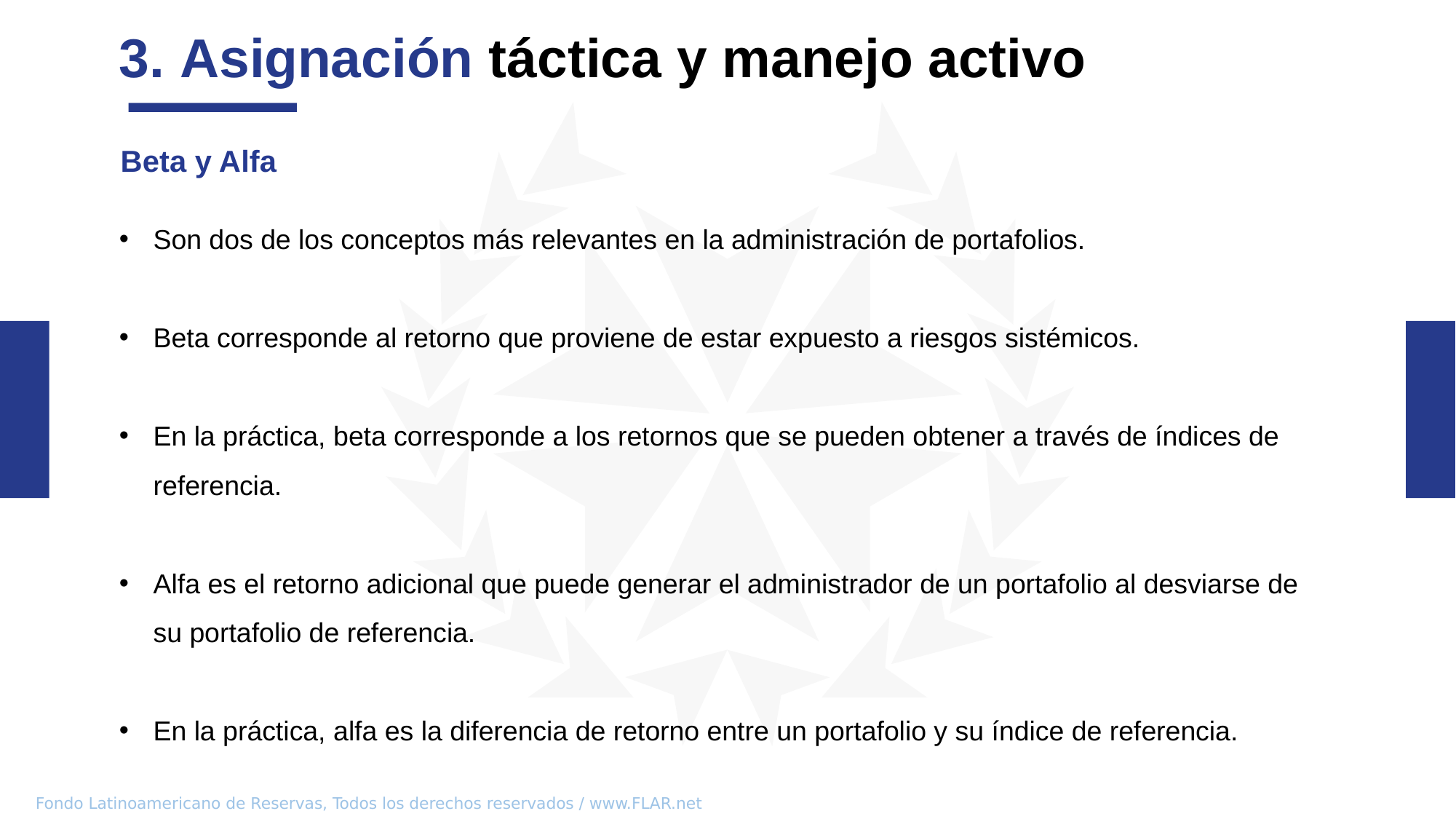

3. Asignación táctica y manejo activo

Beta y Alfa
Son dos de los conceptos más relevantes en la administración de portafolios.

Beta corresponde al retorno que proviene de estar expuesto a riesgos sistémicos.

En la práctica, beta corresponde a los retornos que se pueden obtener a través de índices de referencia.

Alfa es el retorno adicional que puede generar el administrador de un portafolio al desviarse de su portafolio de referencia.

En la práctica, alfa es la diferencia de retorno entre un portafolio y su índice de referencia.

03